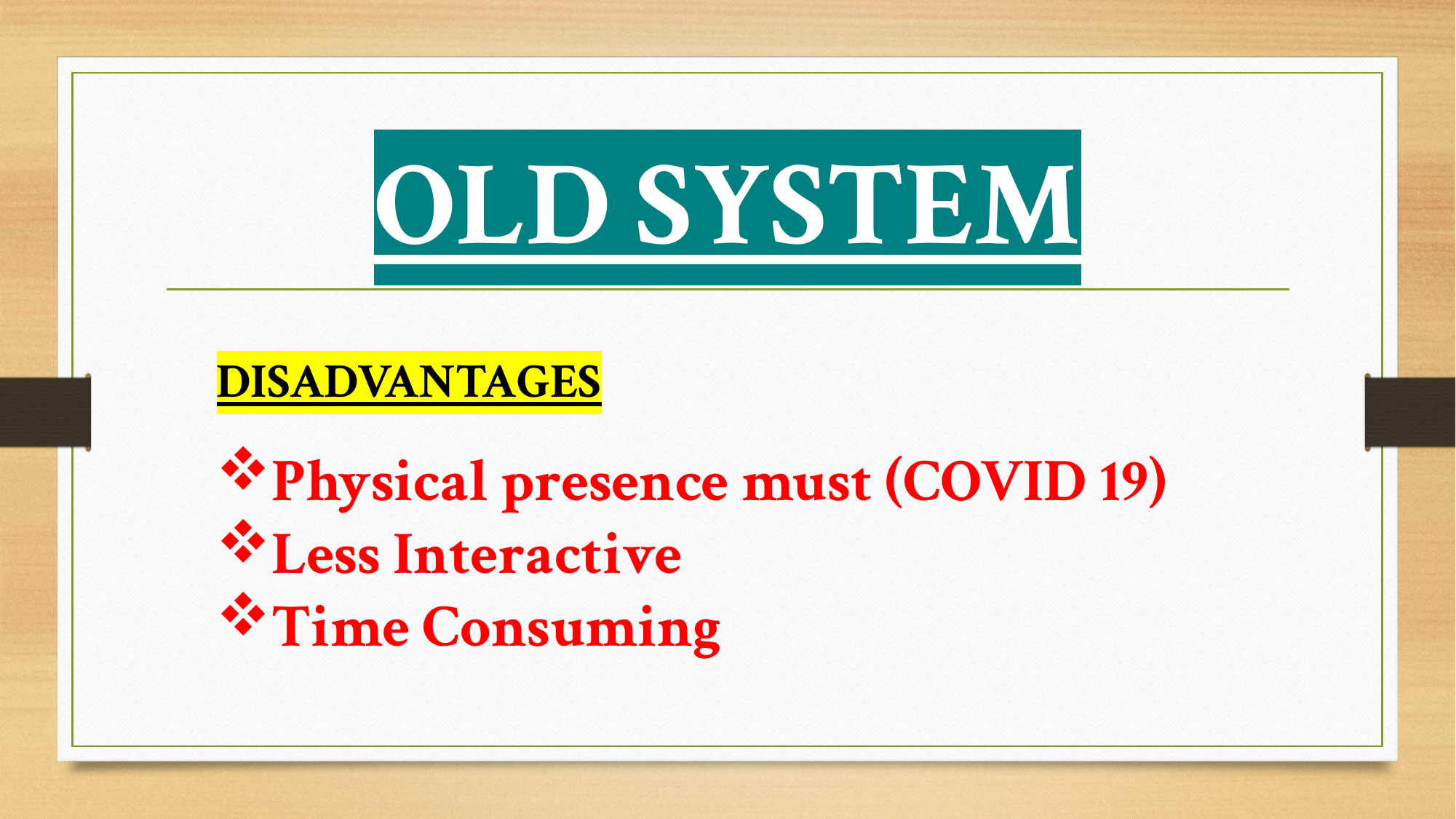

# OLD SYSTEM
DISADVANTAGES

Physical presence must (COVID 19)
Less Interactive
Time Consuming